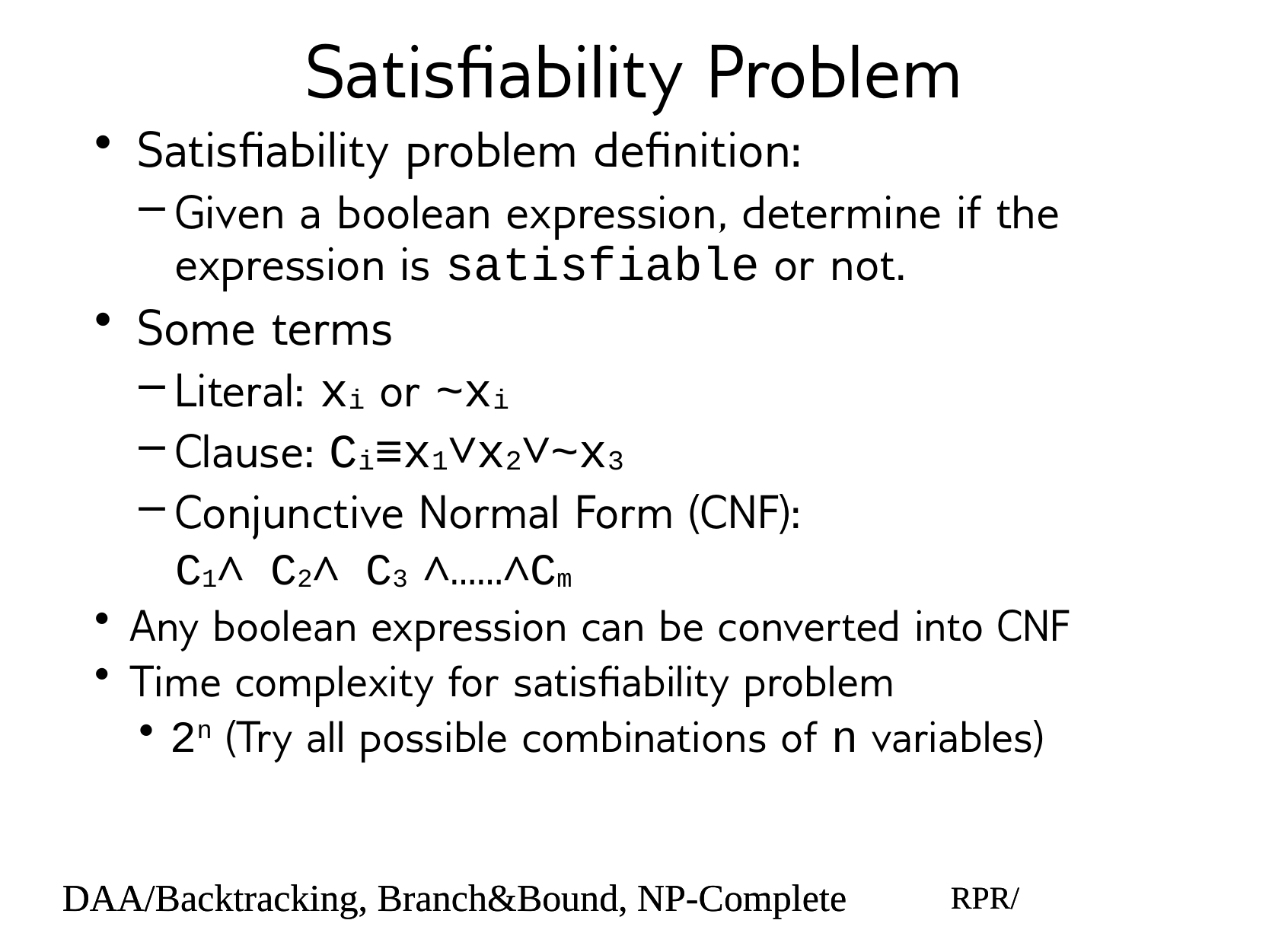

# Satisfiability Problem
Satisfiability problem definition:
Given a boolean expression, determine if the expression is satisfiable or not.
Some terms
Literal: xi or ~xi
Clause: Ci≡x1∨x2∨~x3
Conjunctive Normal Form (CNF):
C1∧ C2∧ C3 ∧……∧Cm
Any boolean expression can be converted into CNF
Time complexity for satisfiability problem
2n (Try all possible combinations of n variables)
DAA/Backtracking, Branch&Bound, NP-Complete
RPR/
10